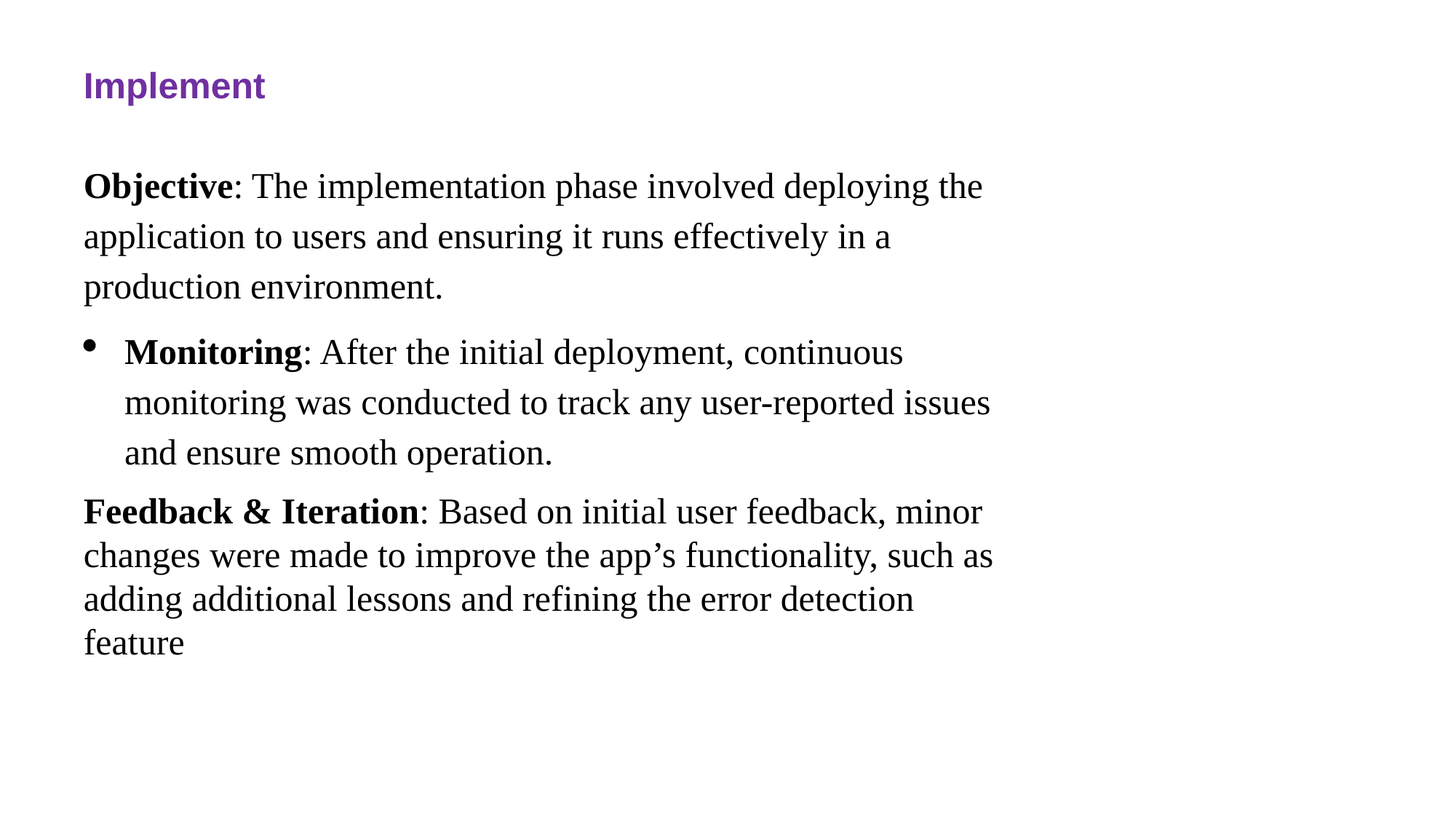

Implement
Objective: The implementation phase involved deploying the application to users and ensuring it runs effectively in a production environment.
Monitoring: After the initial deployment, continuous monitoring was conducted to track any user-reported issues and ensure smooth operation.
Feedback & Iteration: Based on initial user feedback, minor changes were made to improve the app’s functionality, such as adding additional lessons and refining the error detection feature